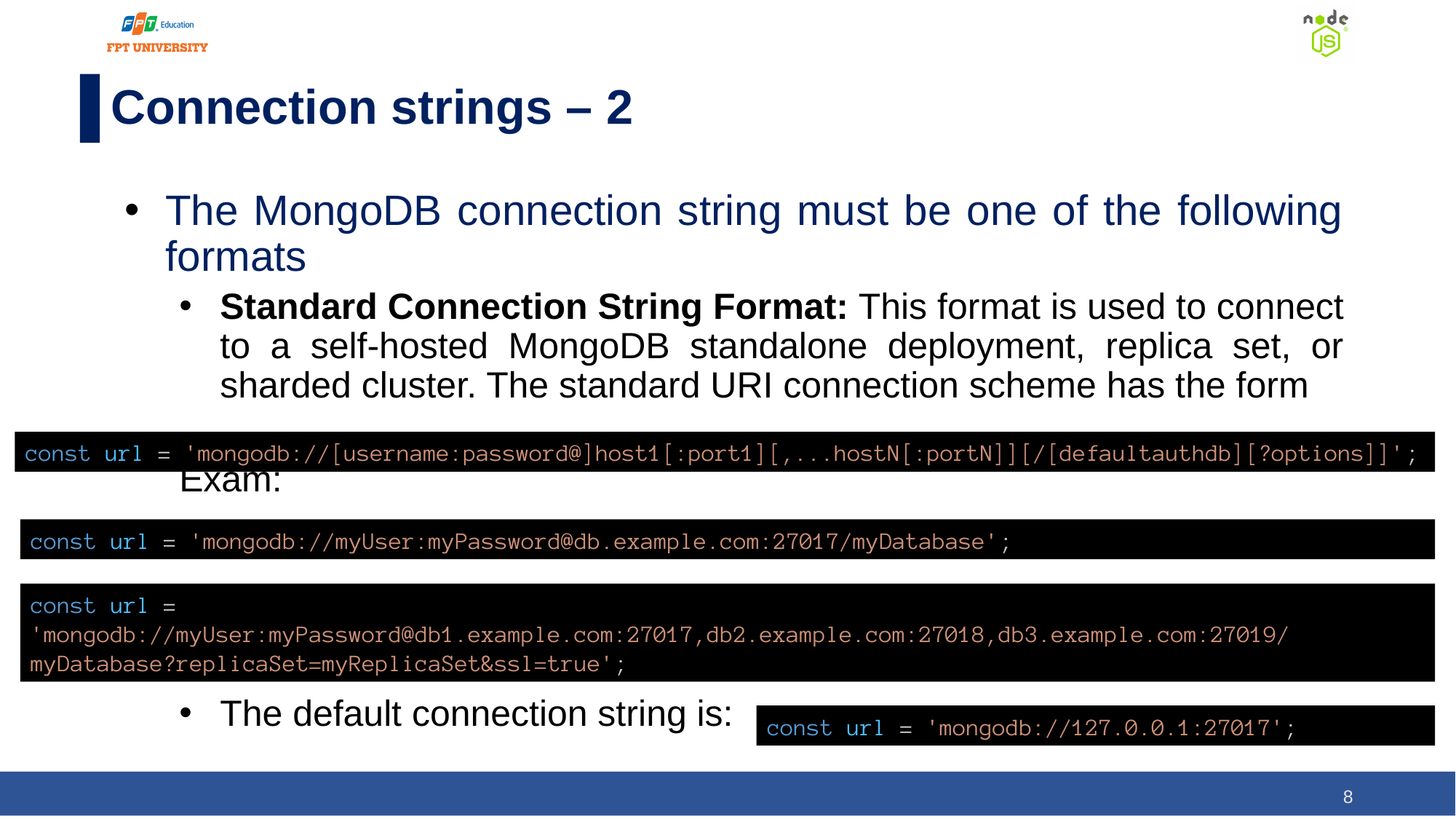

# Connection strings – 2
The MongoDB connection string must be one of the following formats
Standard Connection String Format: This format is used to connect to a self-hosted MongoDB standalone deployment, replica set, or sharded cluster. The standard URI connection scheme has the form

Exam:

The default connection string is:
const url = 'mongodb://[username:password@]host1[:port1][,...hostN[:portN]][/[defaultauthdb][?options]]';
const url = 'mongodb://myUser:myPassword@db.example.com:27017/myDatabase';
const url = 'mongodb://myUser:myPassword@db1.example.com:27017,db2.example.com:27018,db3.example.com:27019/myDatabase?replicaSet=myReplicaSet&ssl=true';
const url = 'mongodb://127.0.0.1:27017';
8